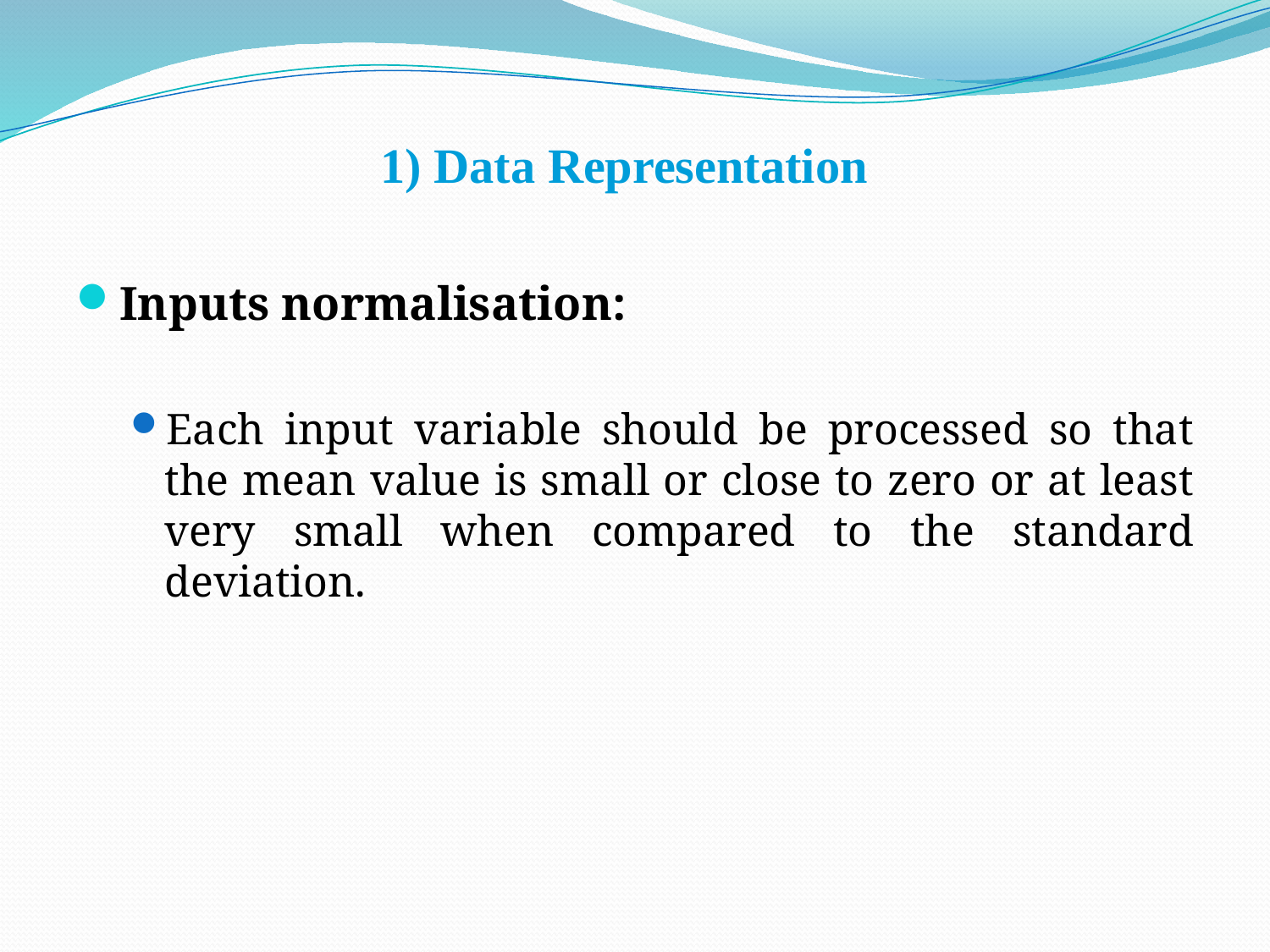

# 1) Data Representation
Inputs normalisation:

Each input variable should be processed so that the mean value is small or close to zero or at least very small when compared to the standard deviation.